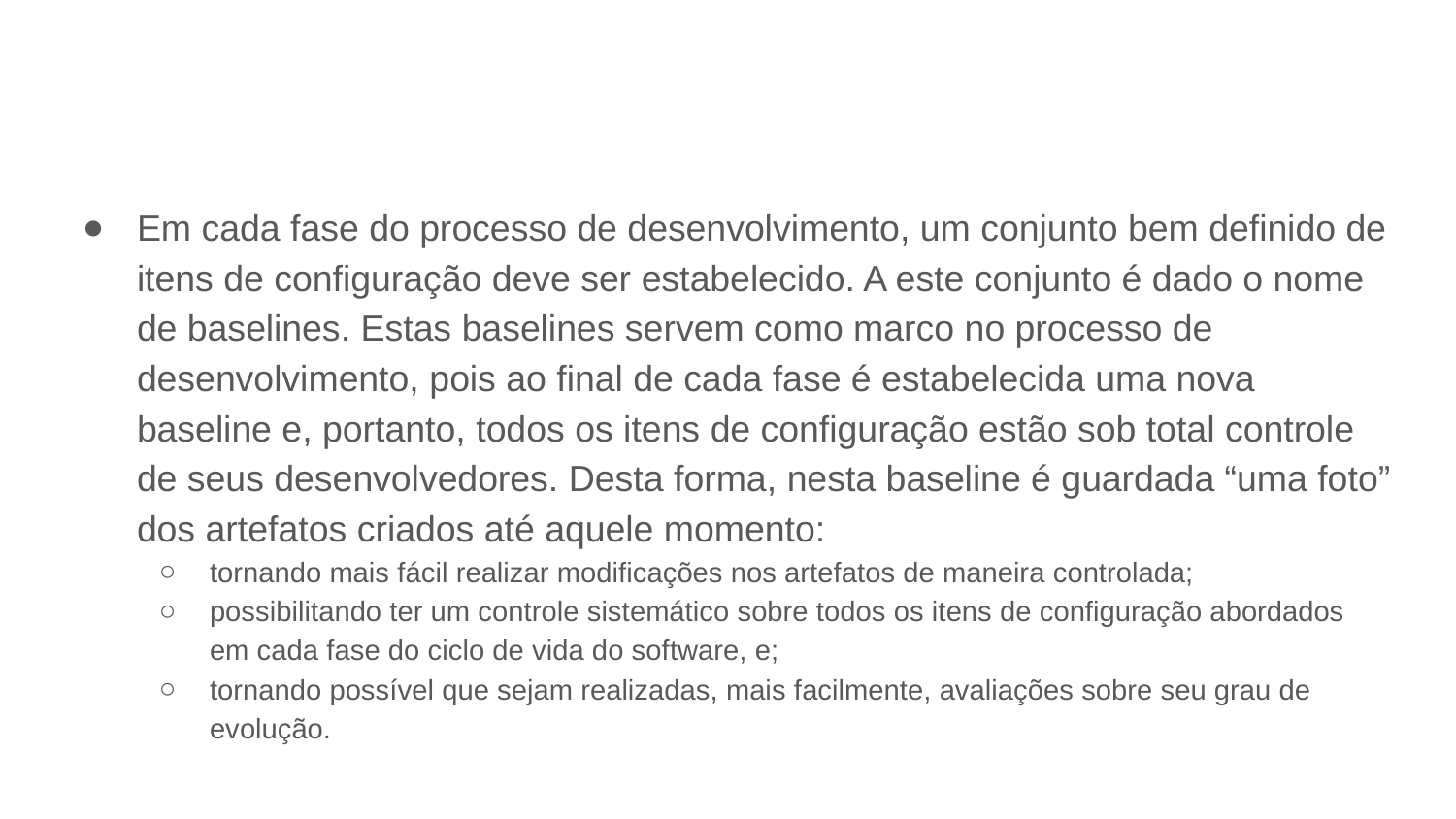

#
Em cada fase do processo de desenvolvimento, um conjunto bem definido de itens de configuração deve ser estabelecido. A este conjunto é dado o nome de baselines. Estas baselines servem como marco no processo de desenvolvimento, pois ao final de cada fase é estabelecida uma nova baseline e, portanto, todos os itens de configuração estão sob total controle de seus desenvolvedores. Desta forma, nesta baseline é guardada “uma foto” dos artefatos criados até aquele momento:
tornando mais fácil realizar modificações nos artefatos de maneira controlada;
possibilitando ter um controle sistemático sobre todos os itens de configuração abordados em cada fase do ciclo de vida do software, e;
tornando possível que sejam realizadas, mais facilmente, avaliações sobre seu grau de evolução.